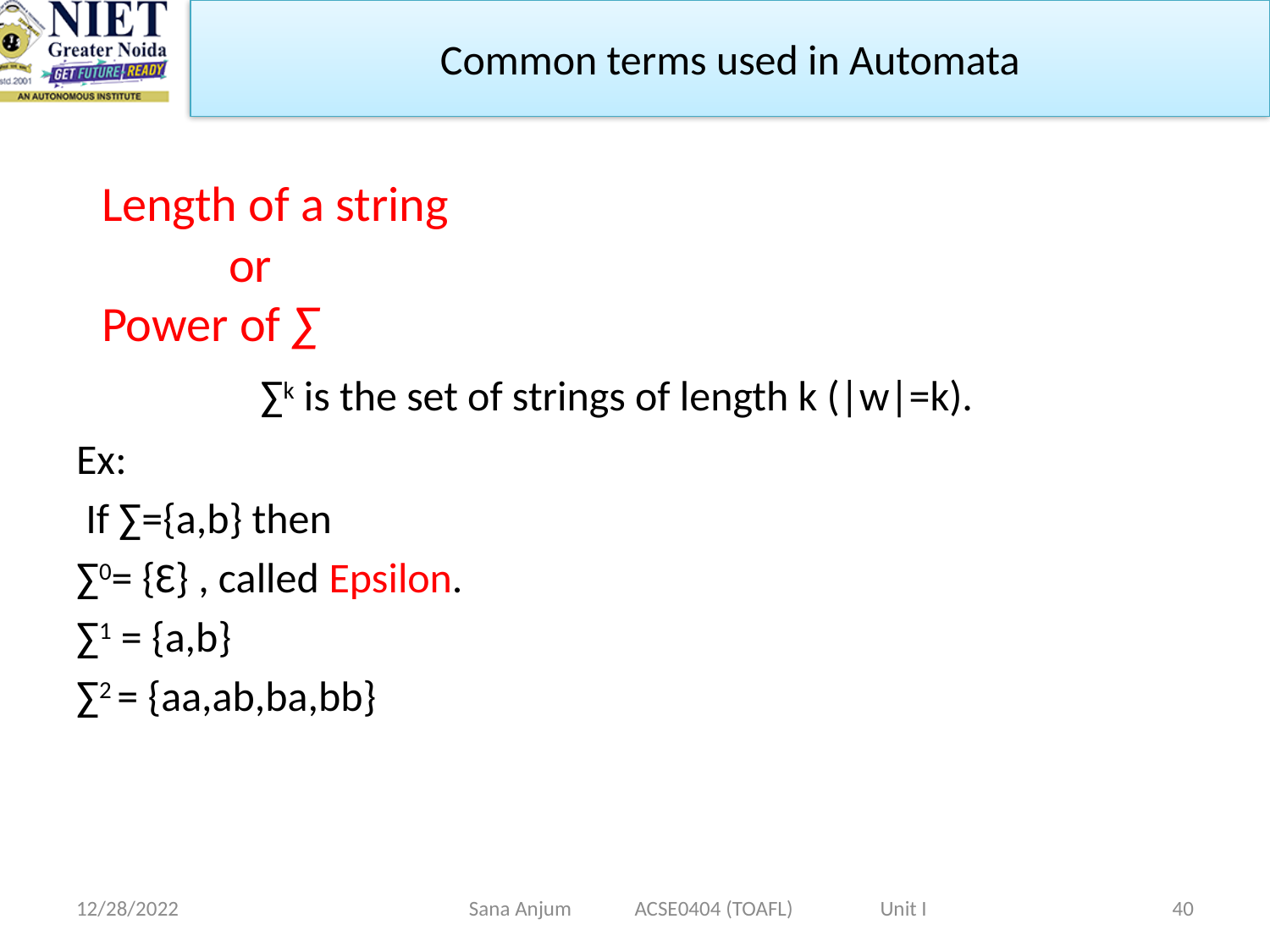

Common terms used in Automata
	Length of a string
		or
	Power of ∑
		 ∑k is the set of strings of length k (|w|=k).
Ex:
 If ∑={a,b} then
∑0= {Ɛ} , called Epsilon.
∑1 = {a,b}
∑2 = {aa,ab,ba,bb}

12/28/2022
Sana Anjum             ACSE0404 (TOAFL)                  Unit I
40